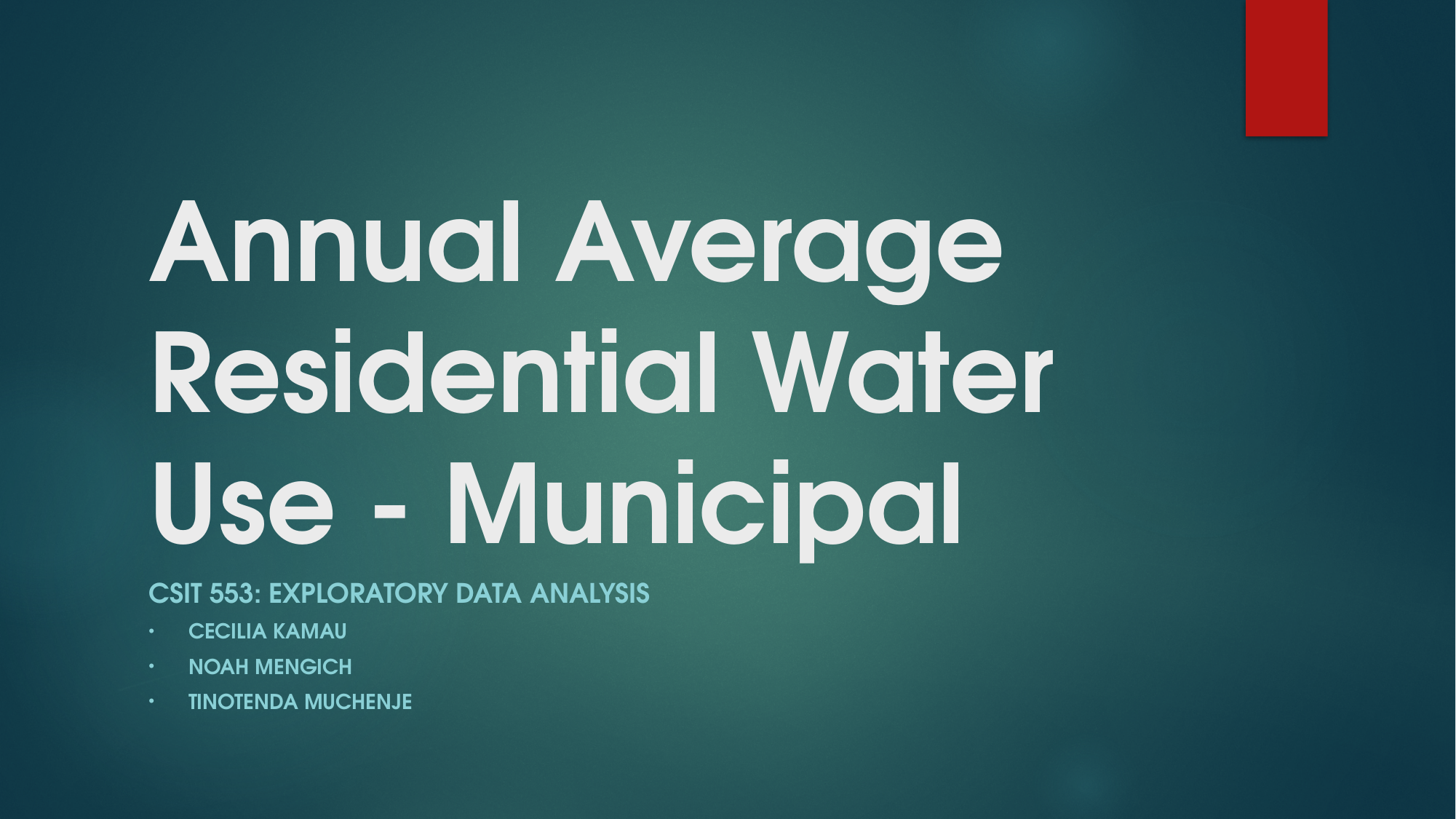

# Annual Average Residential Water Use - Municipal
CSIT 553: Exploratory data analysis
Cecilia kamau
Noah mengich
Tinotenda muchenje